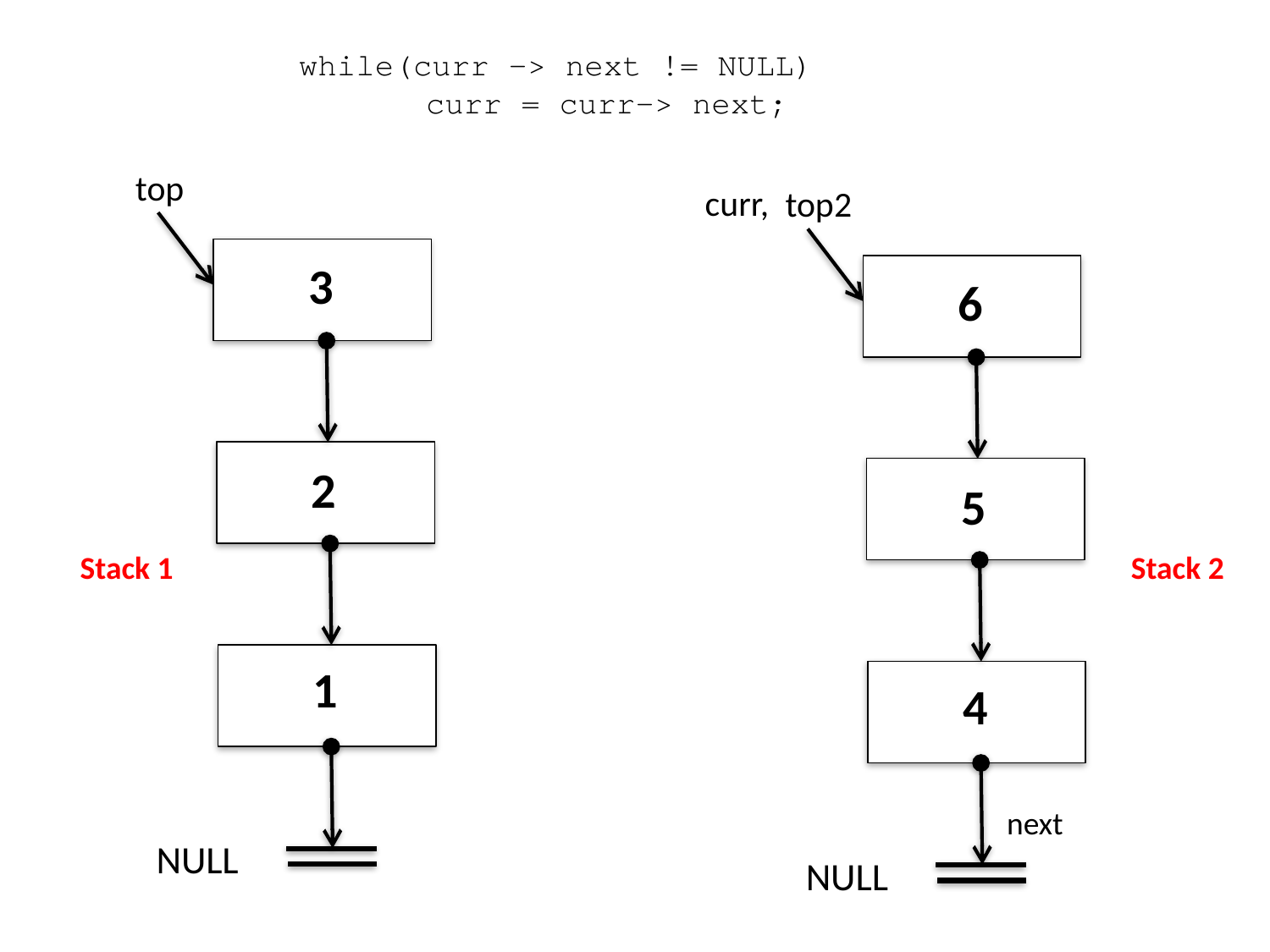

while(curr -> next != NULL)
	curr = curr-> next;
top
curr,
top2

3

6

2

5
Stack 1
Stack 2

1

4
next
NULL
NULL